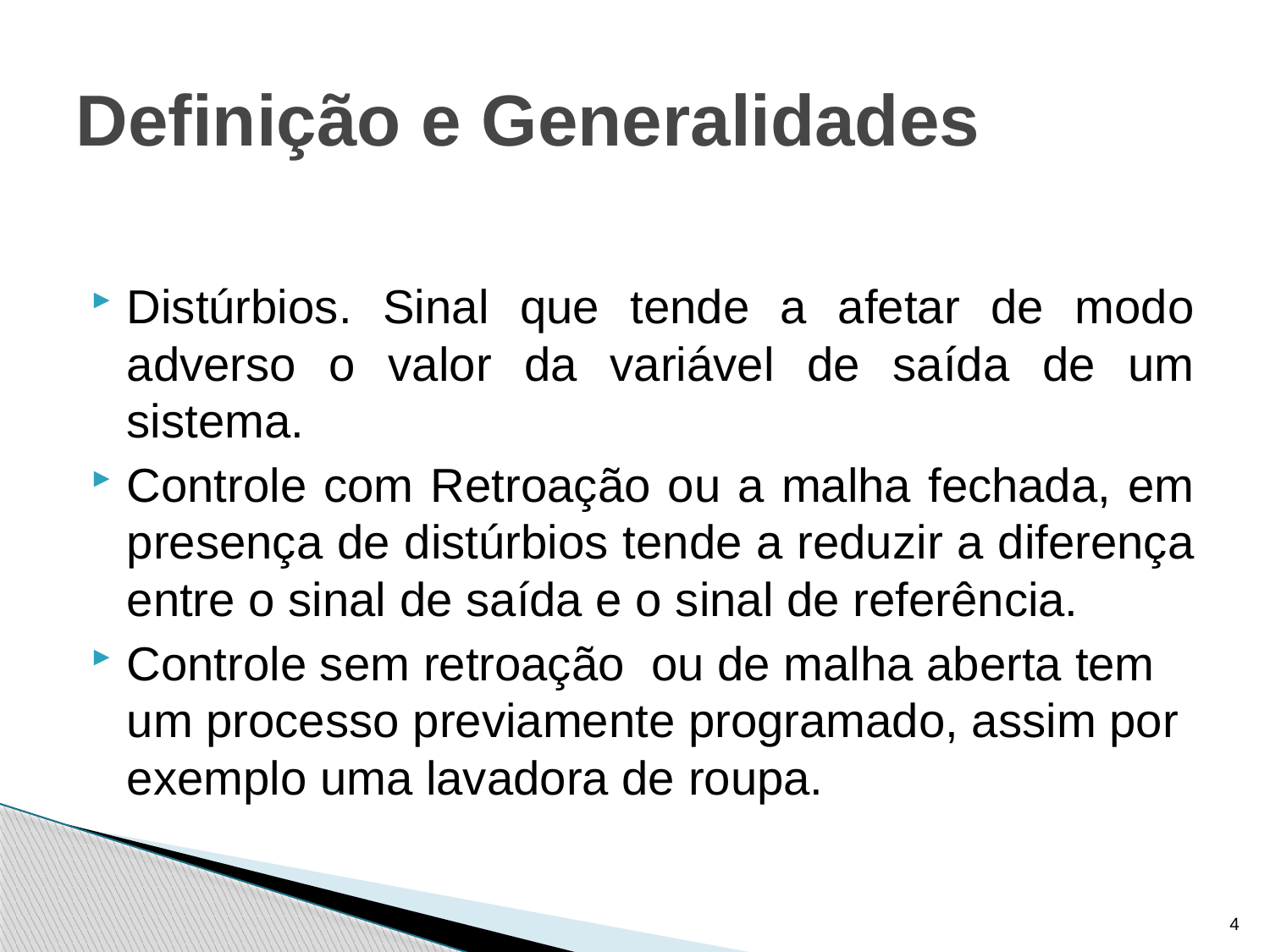

# Definição e Generalidades

Distúrbios. Sinal que tende a afetar de modo adverso o valor da variável de saída de um sistema.
Controle com Retroação ou a malha fechada, em presença de distúrbios tende a reduzir a diferença entre o sinal de saída e o sinal de referência.
Controle sem retroação  ou de malha aberta tem um processo previamente programado, assim por exemplo uma lavadora de roupa.
4